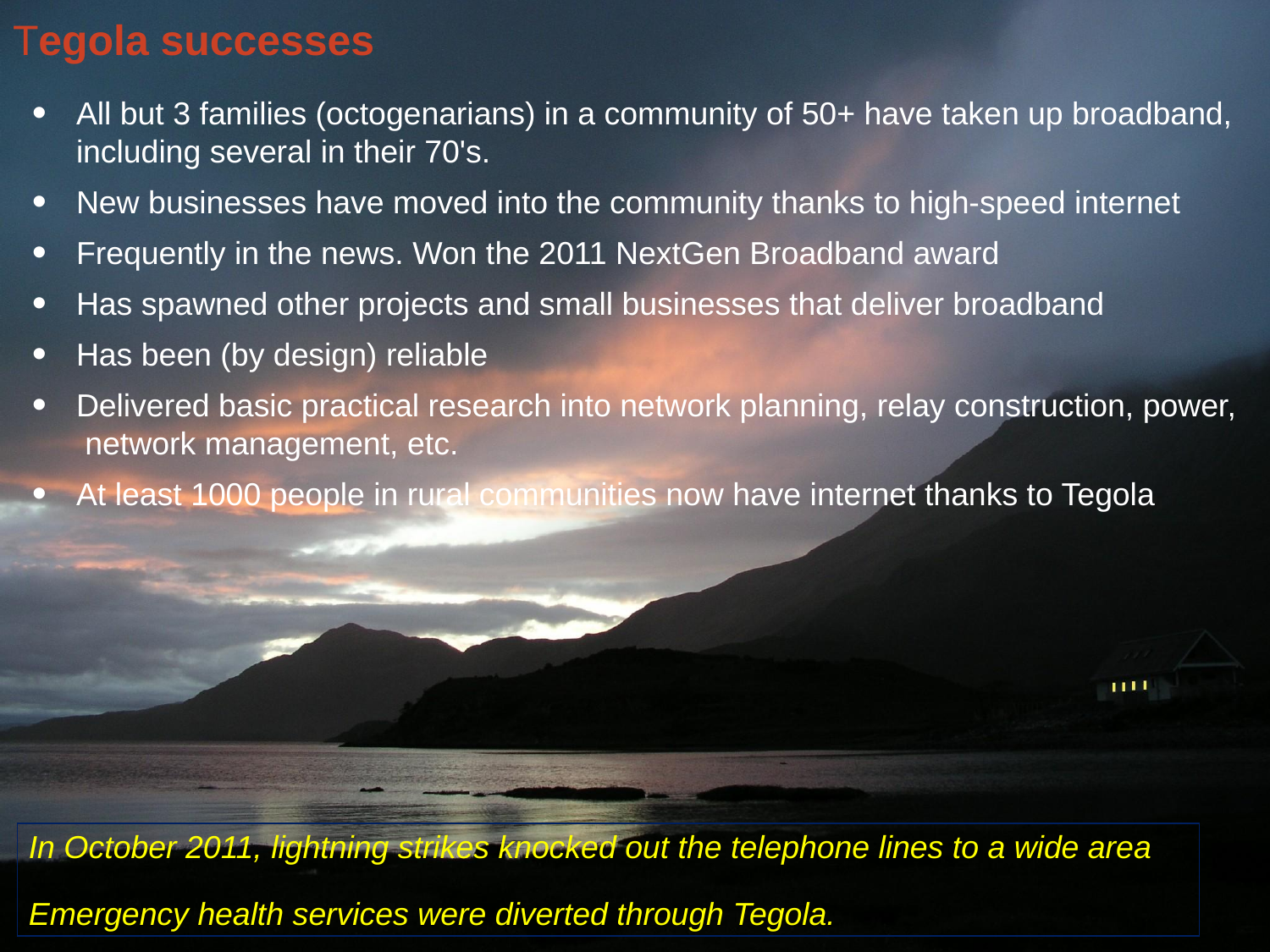

Tegola successes

All but 3 families (octogenarians) in a community of 50+ have taken up broadband, including several in their 70's.

New businesses have moved into the community thanks to high-speed internet

Frequently in the news. Won the 2011 NextGen Broadband award

Has spawned other projects and small businesses that deliver broadband

Has been (by design) reliable

Delivered basic practical research into network planning, relay construction, power,  network management, etc.

At least 1000 people in rural communities now have internet thanks to Tegola

In October 2011, lightning strikes knocked out the telephone lines to a wide area

Emergency health services were diverted through Tegola.